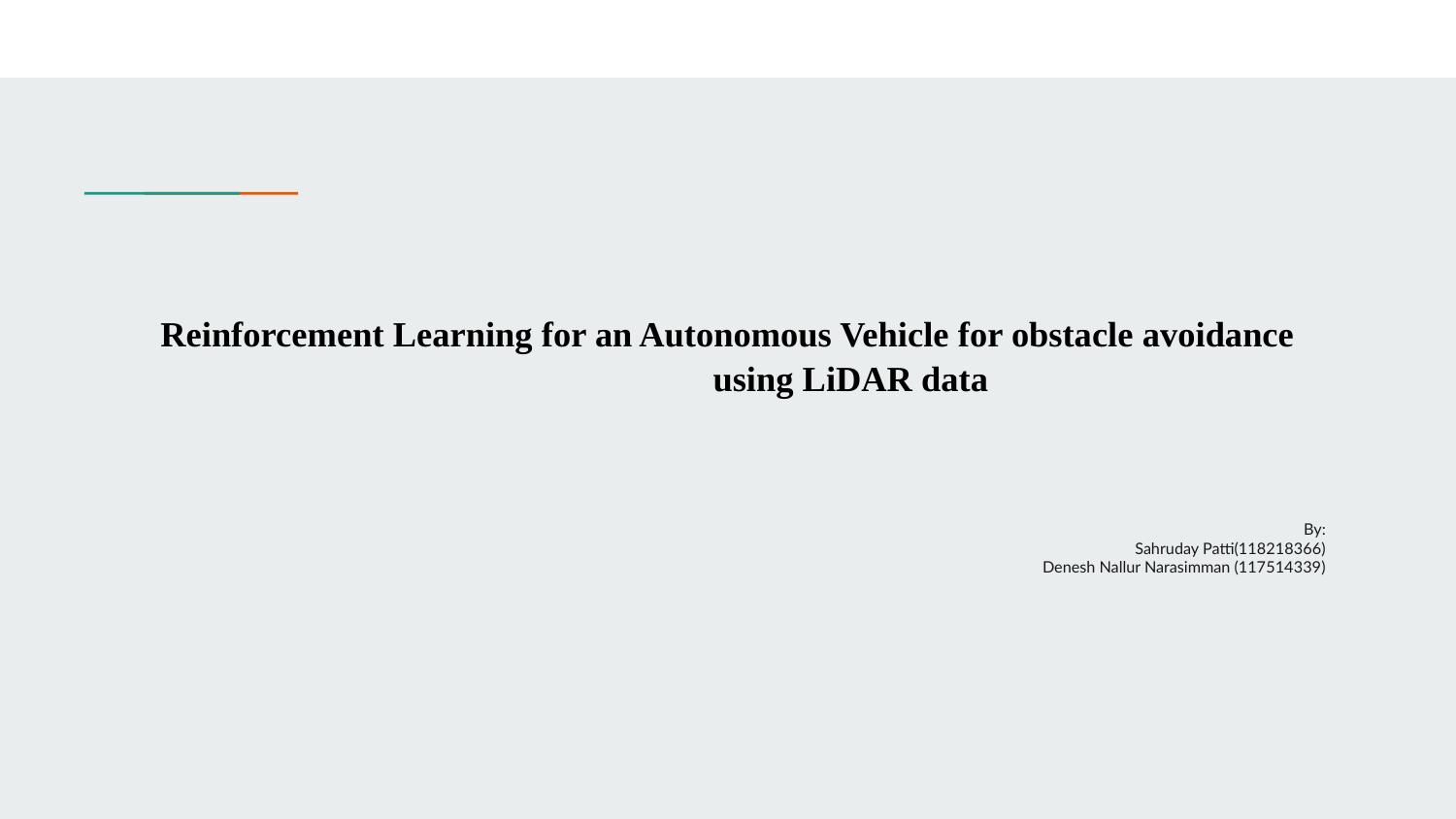

# Reinforcement Learning for an Autonomous Vehicle for obstacle avoidance
                                              		using LiDAR data

By:
Sahruday Patti(118218366)
Denesh Nallur Narasimman (117514339)